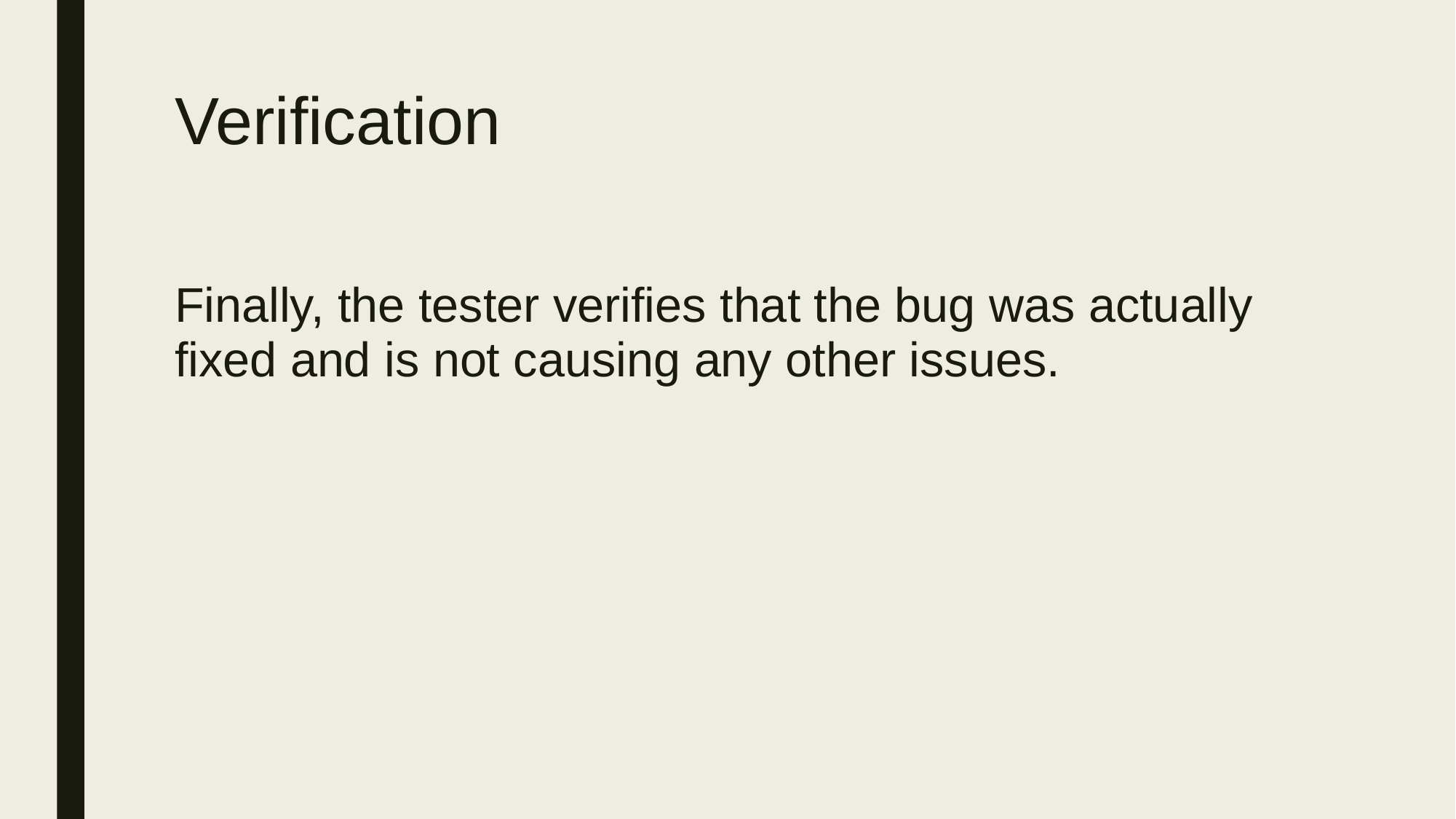

# Verification
Finally, the tester verifies that the bug was actually fixed and is not causing any other issues.